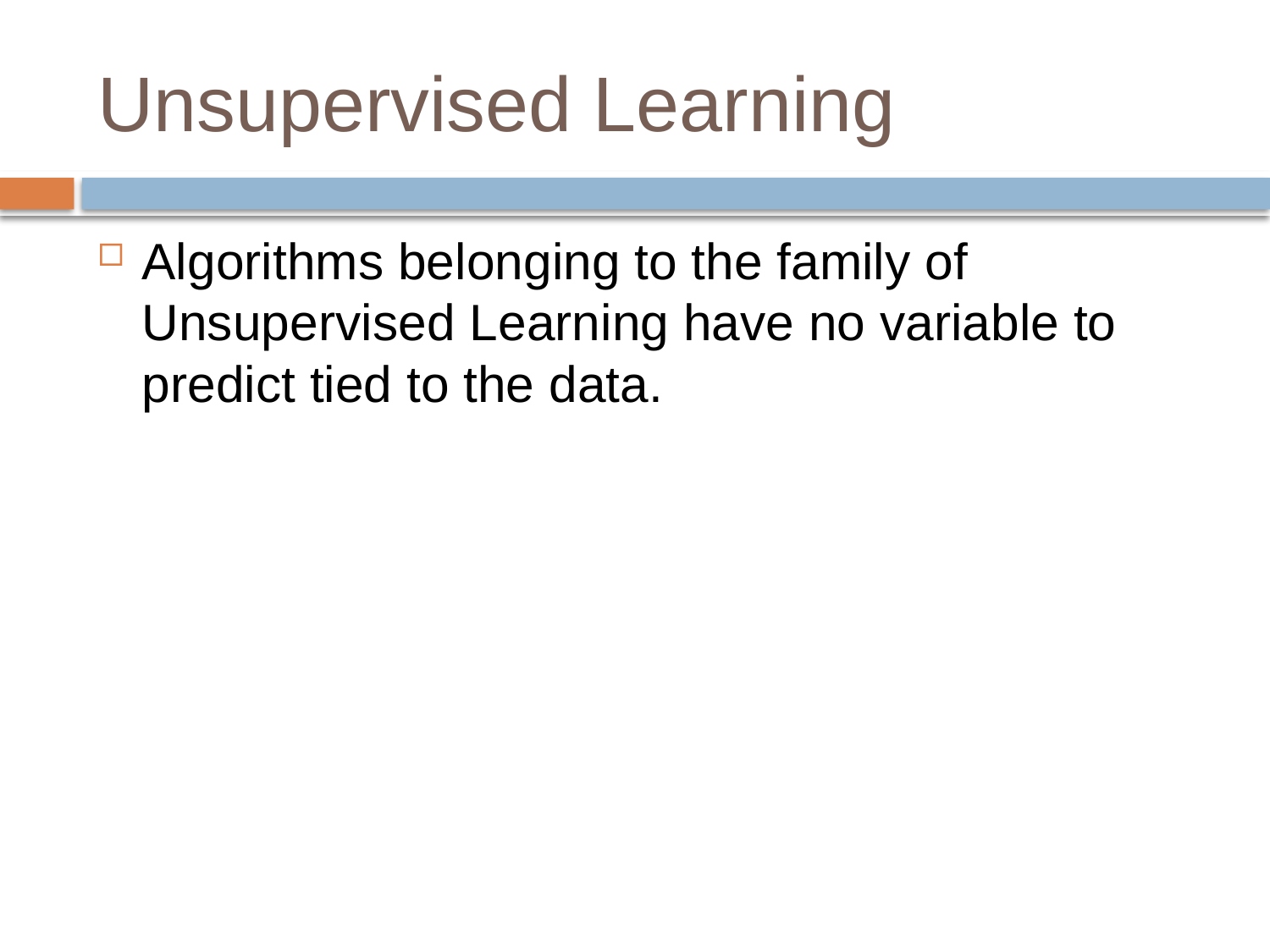

# Unsupervised Learning
Algorithms belonging to the family of Unsupervised Learning have no variable to predict tied to the data.